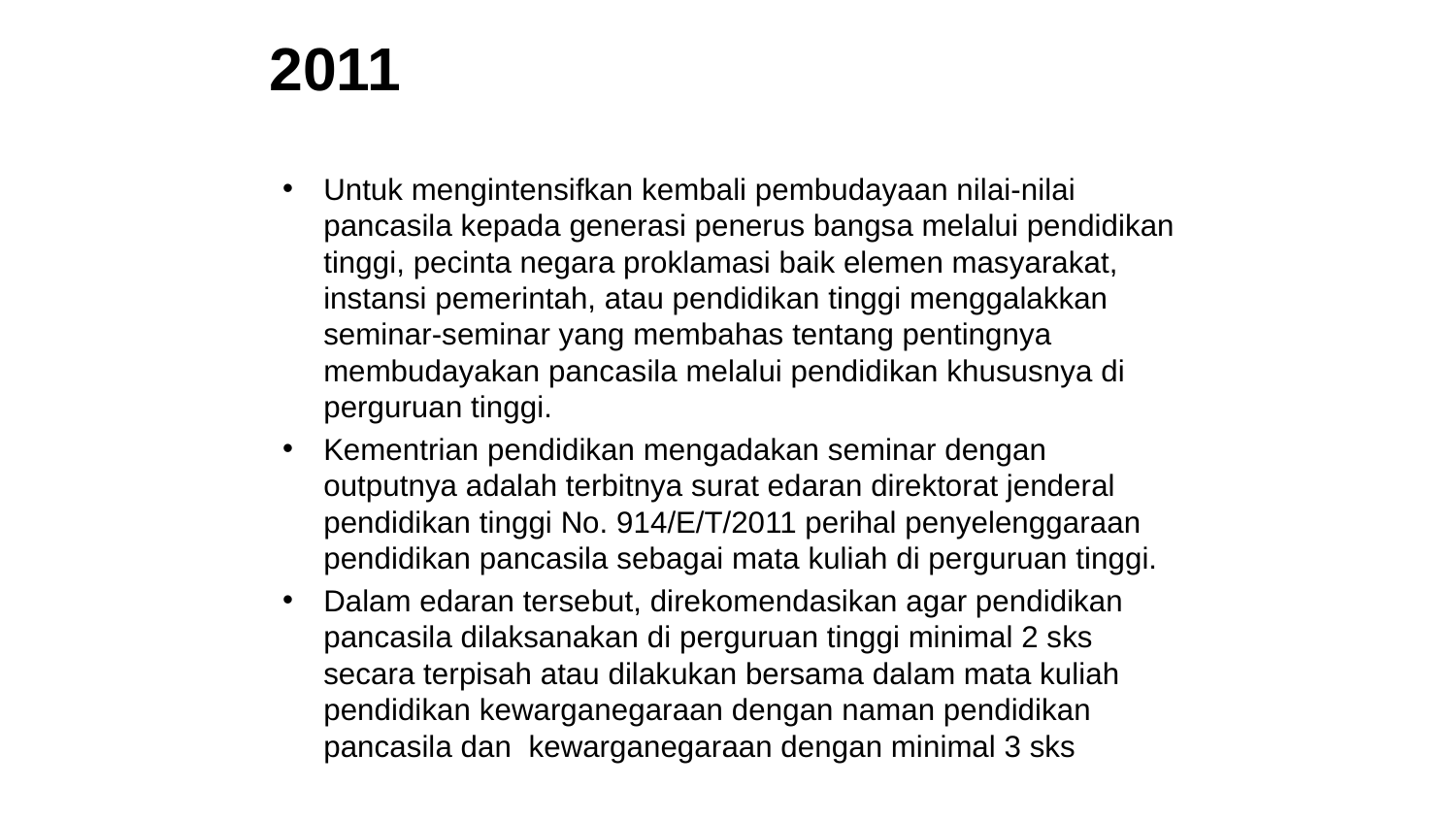

# 2011
Untuk mengintensifkan kembali pembudayaan nilai-nilai pancasila kepada generasi penerus bangsa melalui pendidikan tinggi, pecinta negara proklamasi baik elemen masyarakat, instansi pemerintah, atau pendidikan tinggi menggalakkan seminar-seminar yang membahas tentang pentingnya membudayakan pancasila melalui pendidikan khususnya di perguruan tinggi.
Kementrian pendidikan mengadakan seminar dengan outputnya adalah terbitnya surat edaran direktorat jenderal pendidikan tinggi No. 914/E/T/2011 perihal penyelenggaraan pendidikan pancasila sebagai mata kuliah di perguruan tinggi.
Dalam edaran tersebut, direkomendasikan agar pendidikan pancasila dilaksanakan di perguruan tinggi minimal 2 sks secara terpisah atau dilakukan bersama dalam mata kuliah pendidikan kewarganegaraan dengan naman pendidikan pancasila dan  kewarganegaraan dengan minimal 3 sks